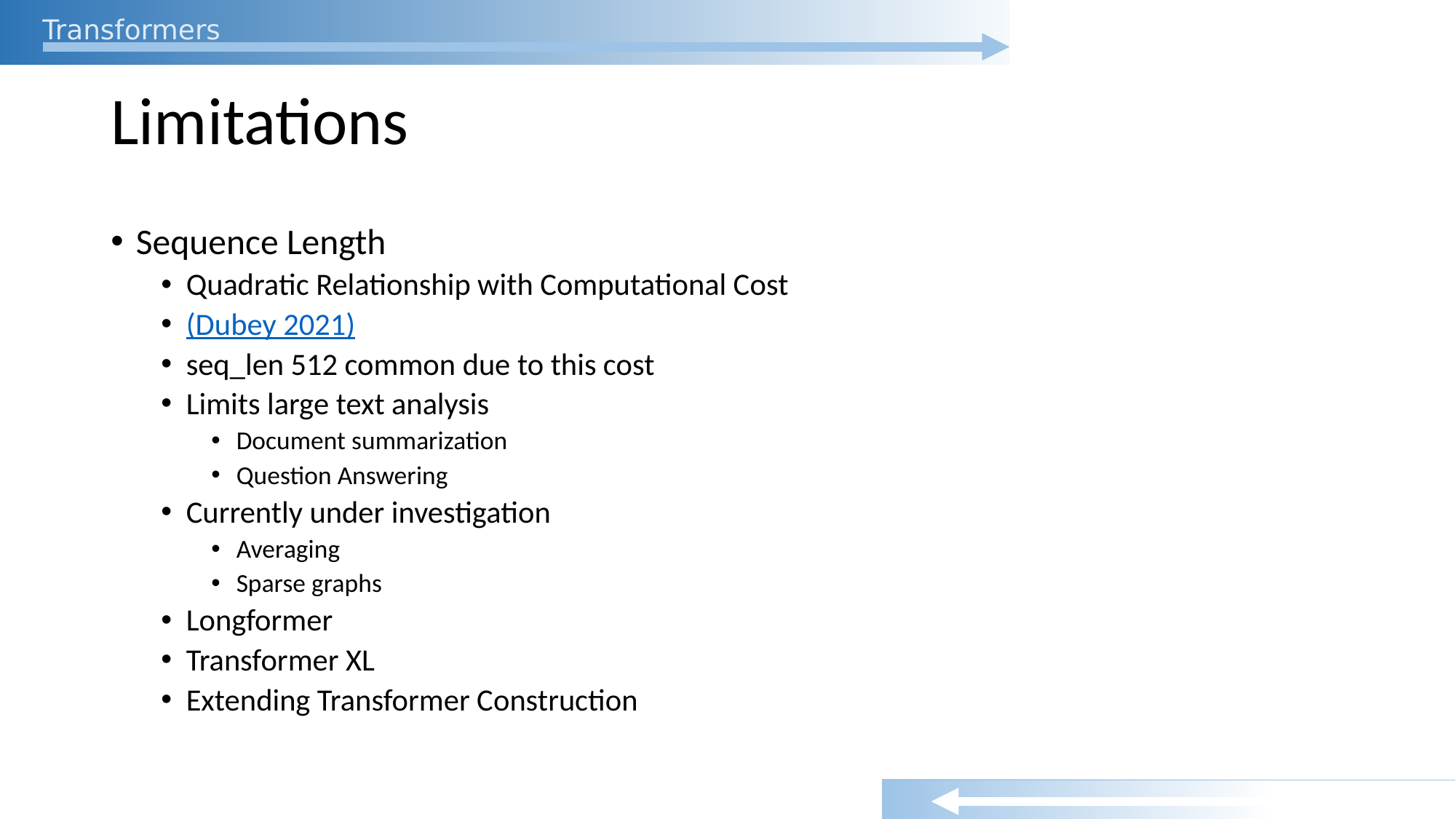

Transformers
# Limitations
Sequence Length
Quadratic Relationship with Computational Cost
(Dubey 2021)
seq_len 512 common due to this cost
Limits large text analysis
Document summarization
Question Answering
Currently under investigation
Averaging
Sparse graphs
Longformer
Transformer XL
Extending Transformer Construction